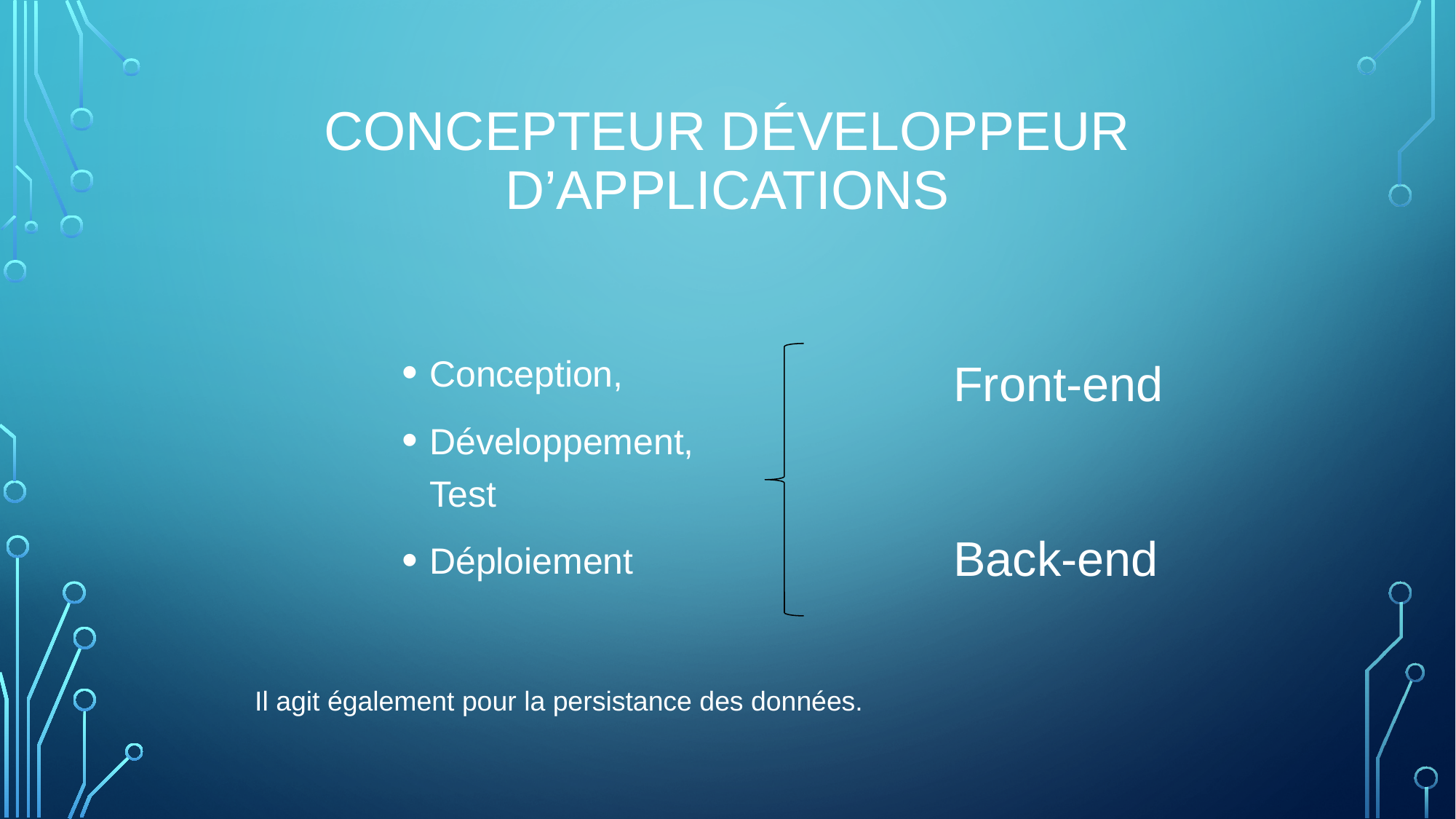

# Concepteur développeur d’applications
Conception,
Développement, Test
Déploiement

Front-end

Back-end
Il agit également pour la persistance des données.